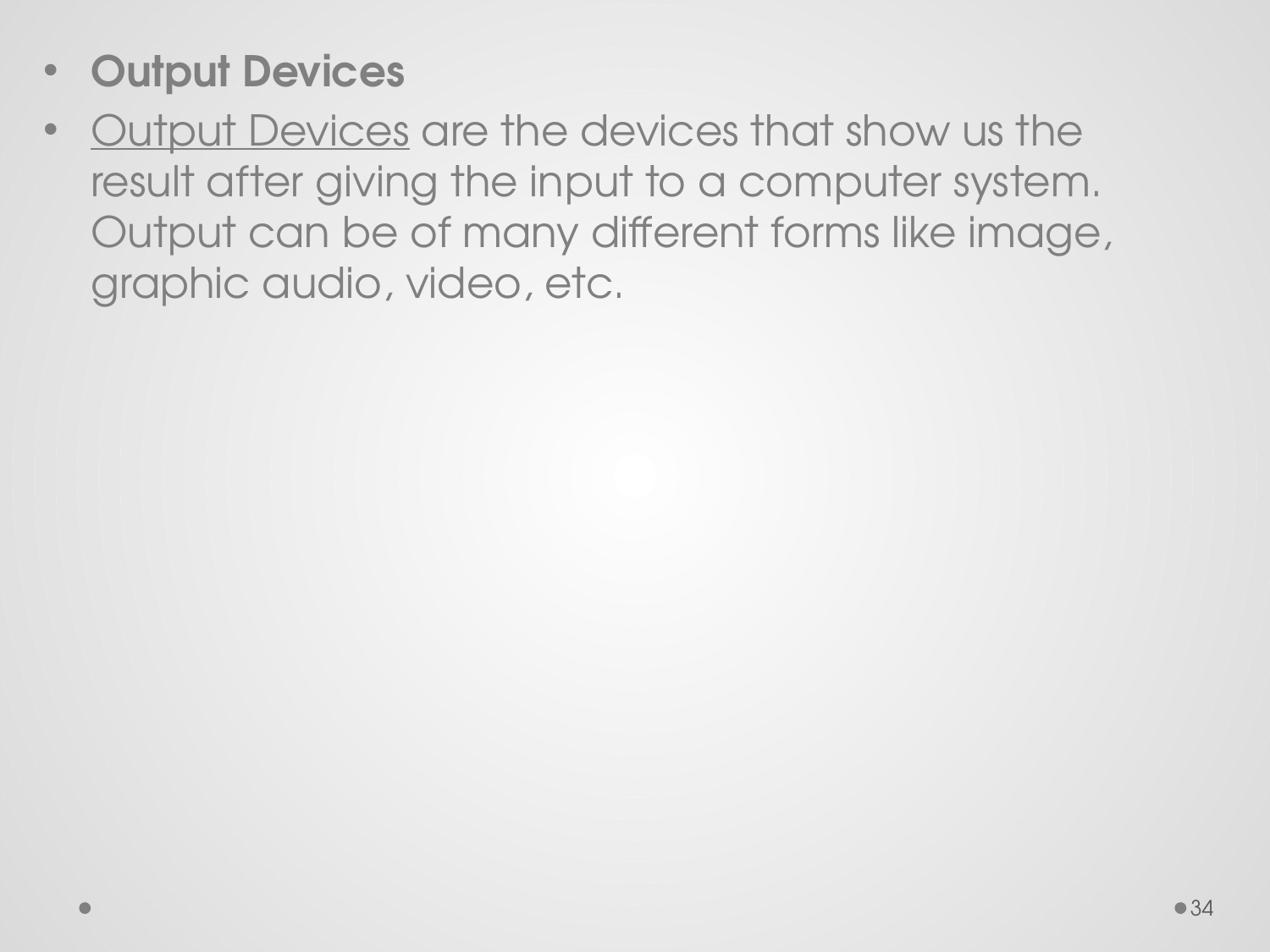

Output Devices
Output Devices are the devices that show us the result after giving the input to a computer system. Output can be of many different forms like image, graphic audio, video, etc.
34